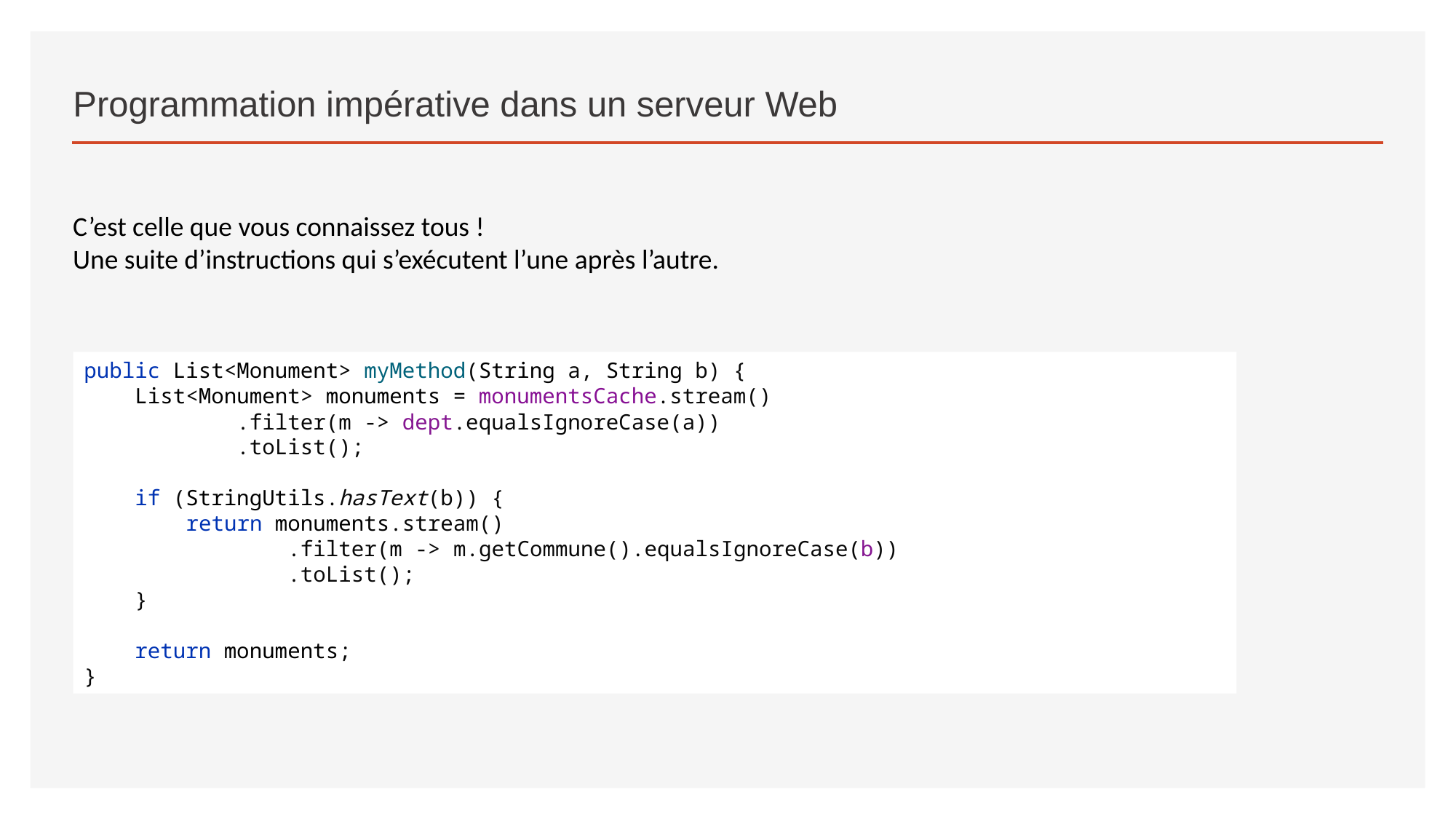

# Programmation impérative dans un serveur Web
C’est celle que vous connaissez tous !
Une suite d’instructions qui s’exécutent l’une après l’autre.
public List<Monument> myMethod(String a, String b) {
    List<Monument> monuments = monumentsCache.stream()
            .filter(m -> dept.equalsIgnoreCase(a))
            .toList();
    if (StringUtils.hasText(b)) {
        return monuments.stream()
                .filter(m -> m.getCommune().equalsIgnoreCase(b))
                .toList();
    }

    return monuments;
}